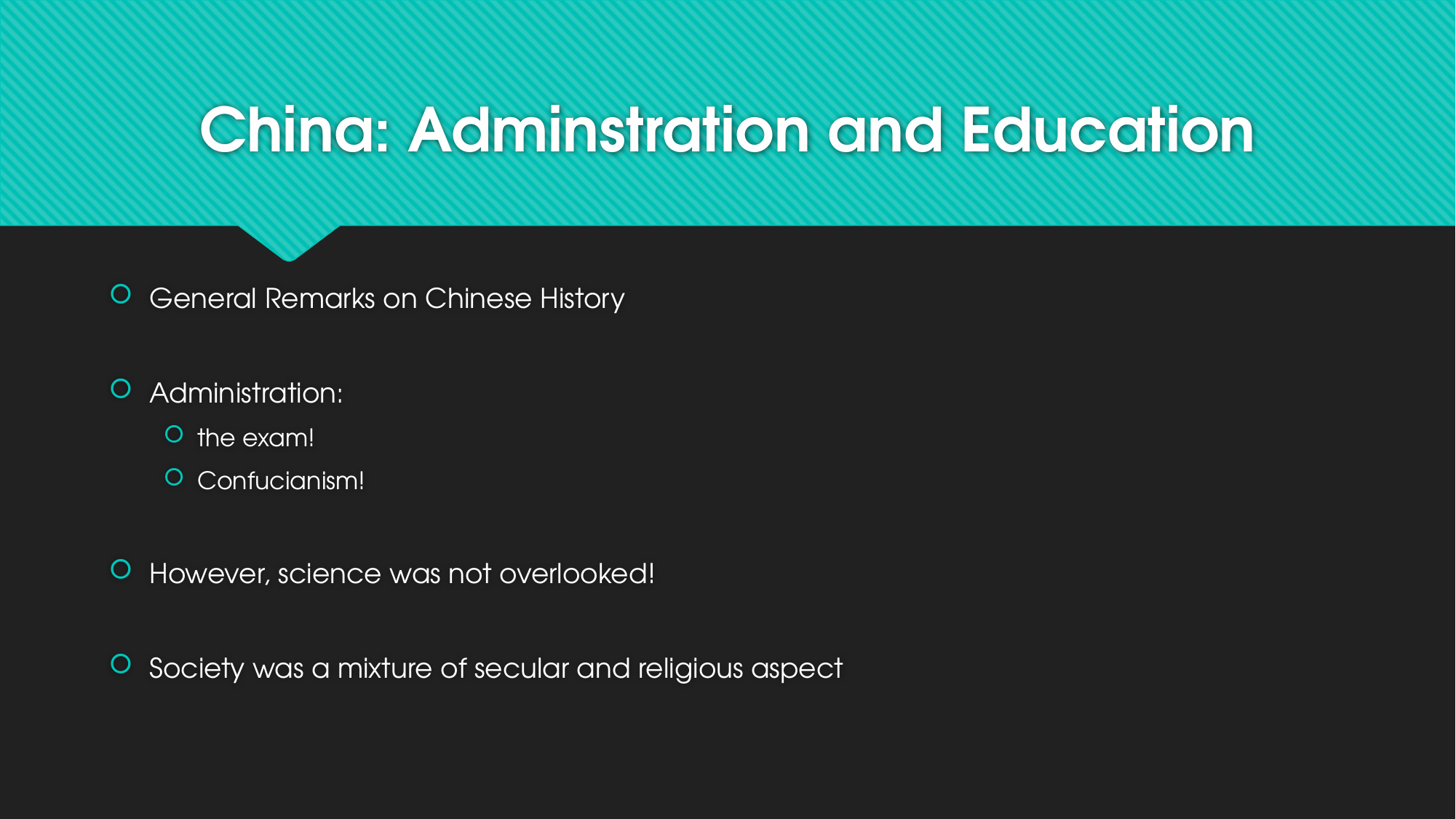

# China: Adminstration and Education
General Remarks on Chinese History

Administration:
the exam!
Confucianism!

However, science was not overlooked!

Society was a mixture of secular and religious aspect